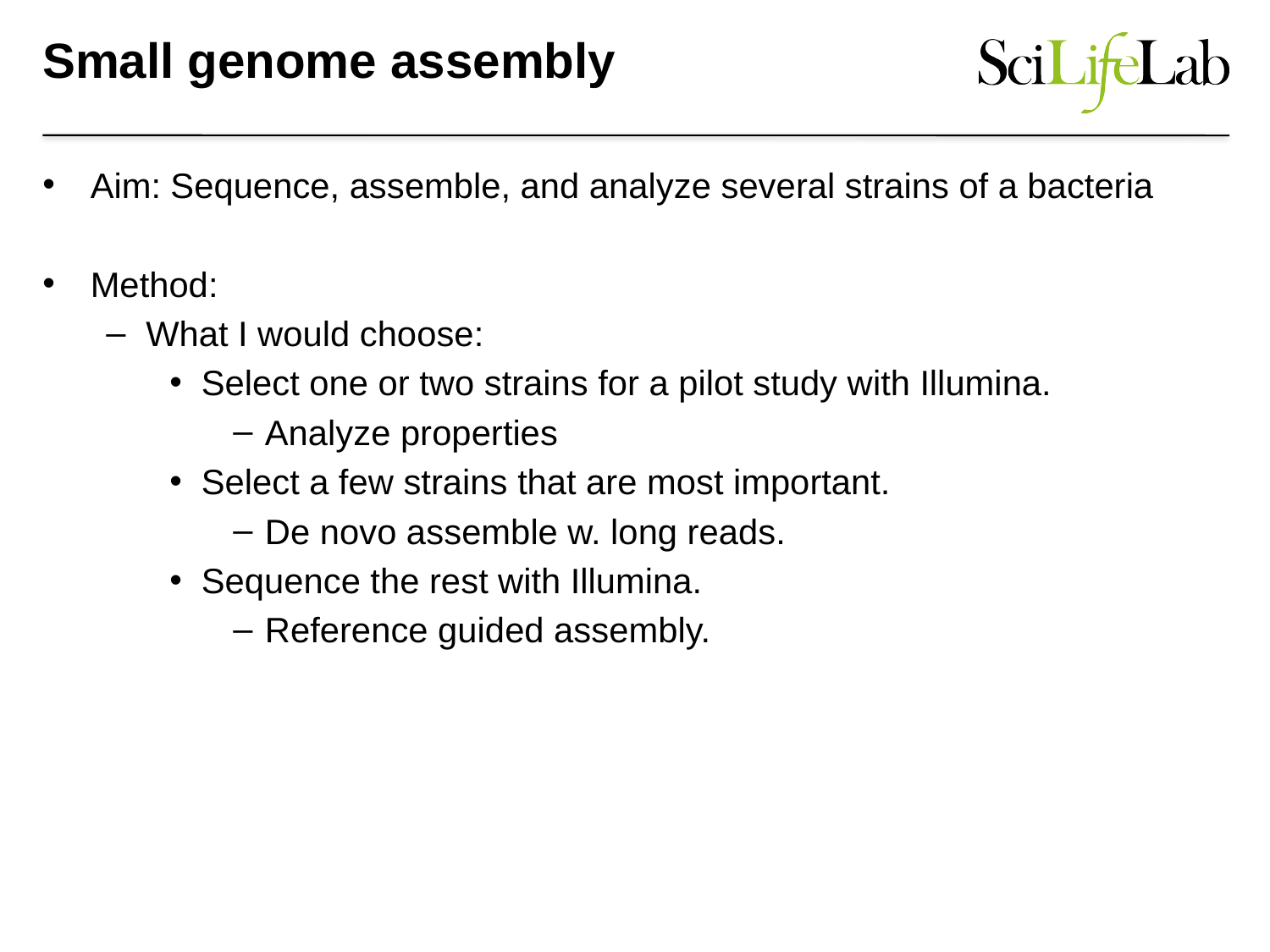

# Small genome assembly
Aim: Sequence, assemble, and analyze several strains of a bacteria

Method:
What I would choose:
Select one or two strains for a pilot study with Illumina.
Analyze properties
Select a few strains that are most important.
De novo assemble w. long reads.
Sequence the rest with Illumina.
Reference guided assembly.